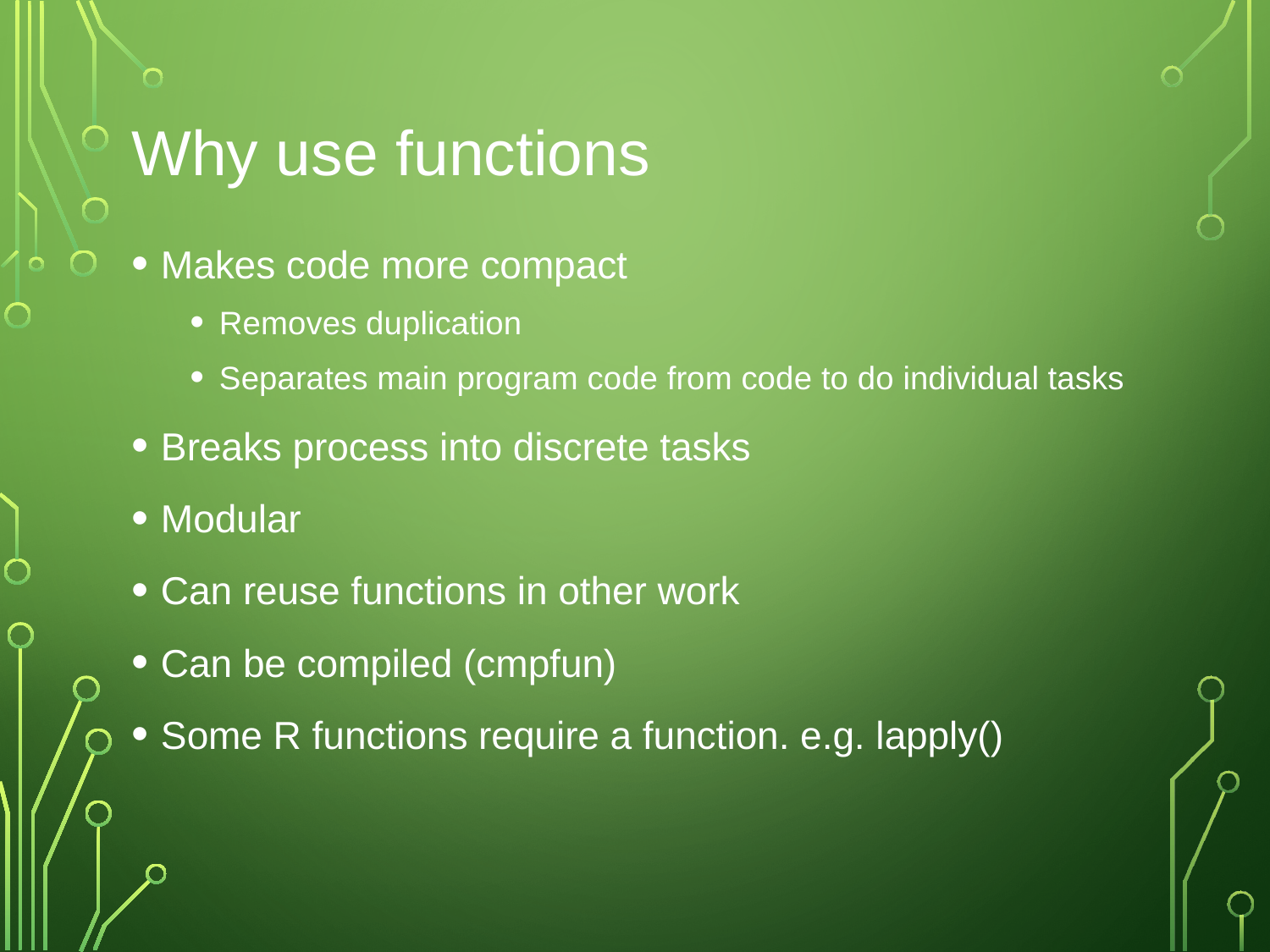

# Why use functions
Makes code more compact
Removes duplication
Separates main program code from code to do individual tasks
Breaks process into discrete tasks
Modular
Can reuse functions in other work
Can be compiled (cmpfun)
Some R functions require a function. e.g. lapply()